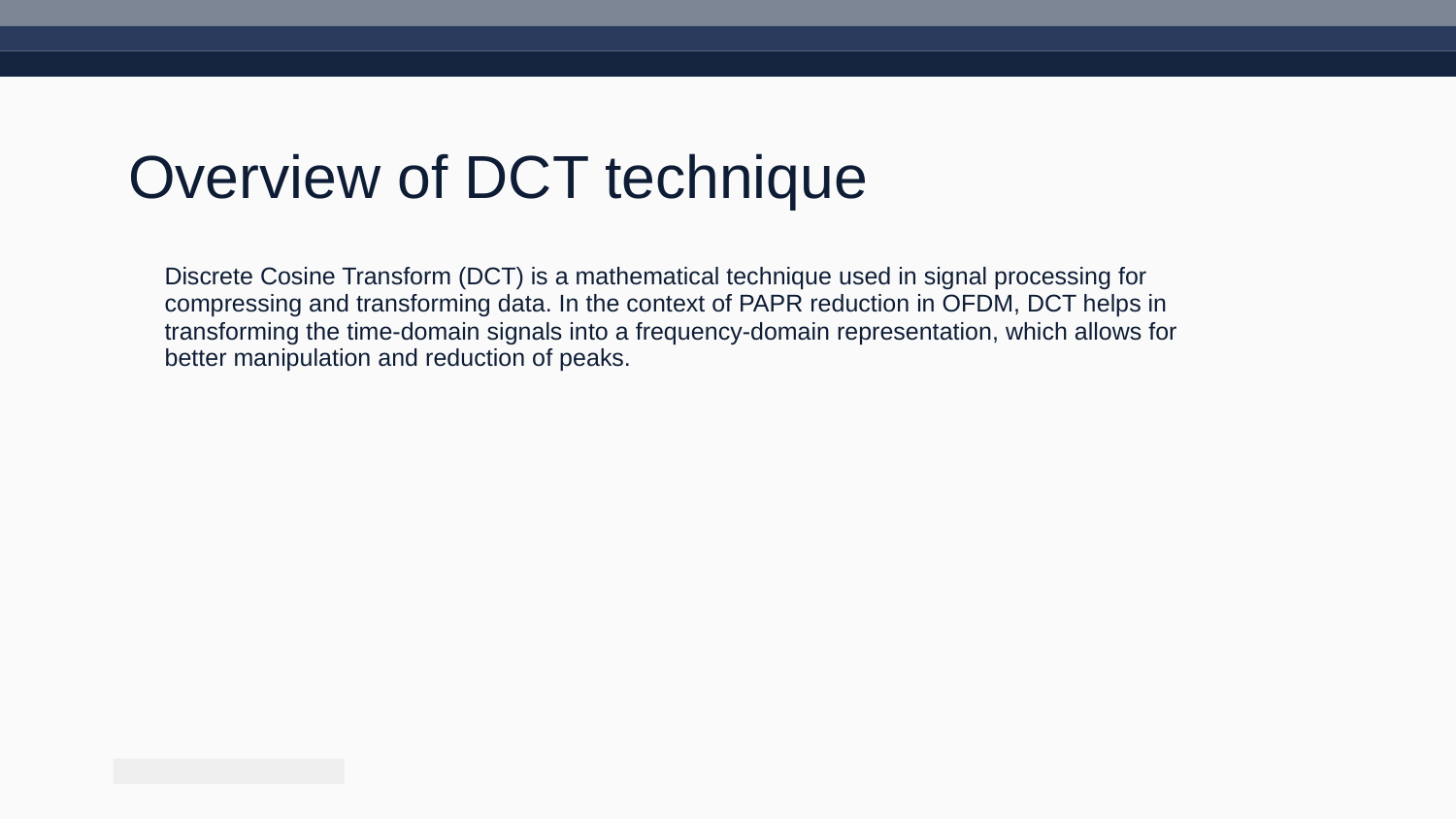

# Overview of DCT technique
Discrete Cosine Transform (DCT) is a mathematical technique used in signal processing for compressing and transforming data. In the context of PAPR reduction in OFDM, DCT helps in transforming the time-domain signals into a frequency-domain representation, which allows for better manipulation and reduction of peaks.